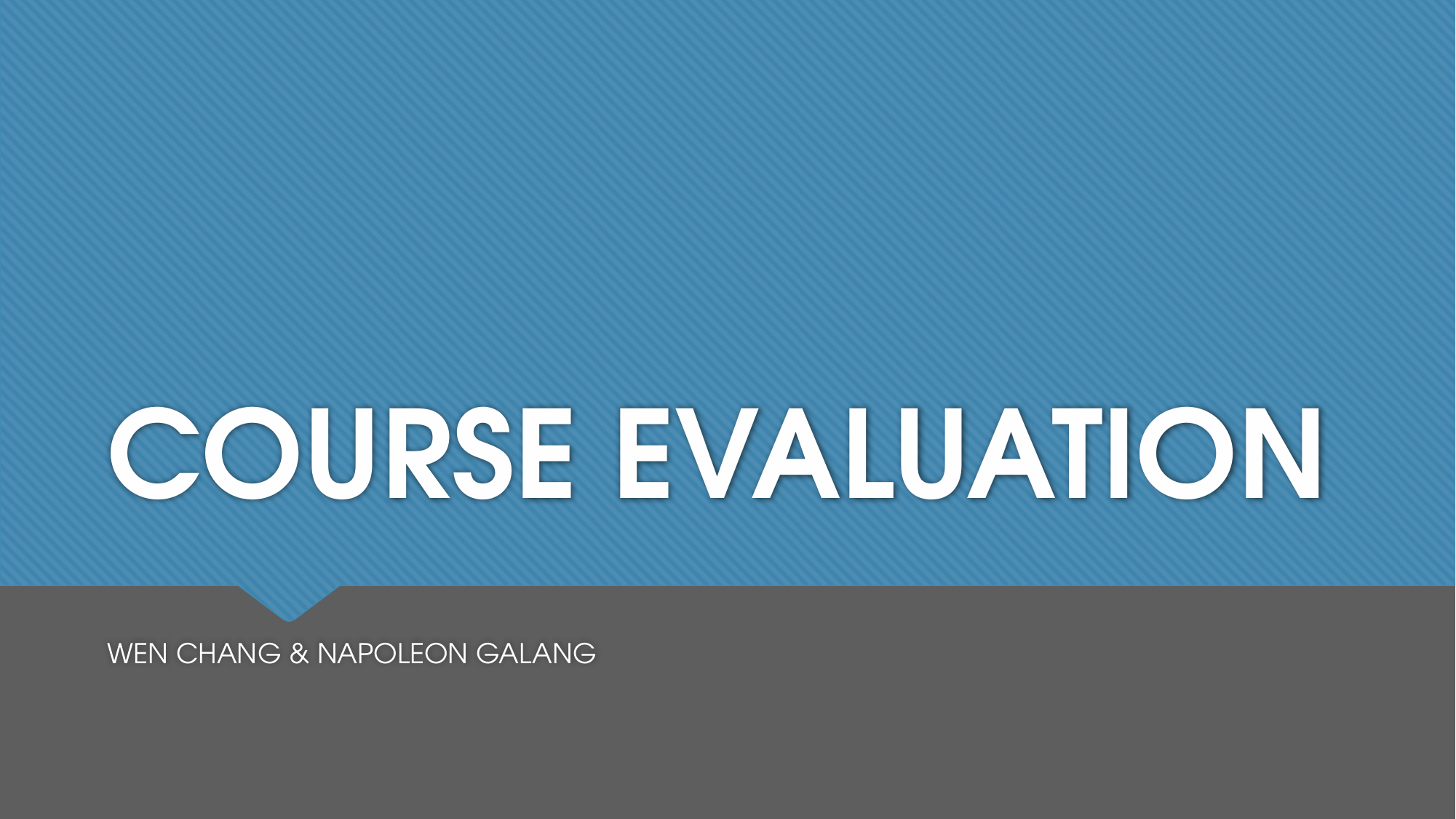

# COURSE EVALUATION
WEN CHANG & NAPOLEON GALANG